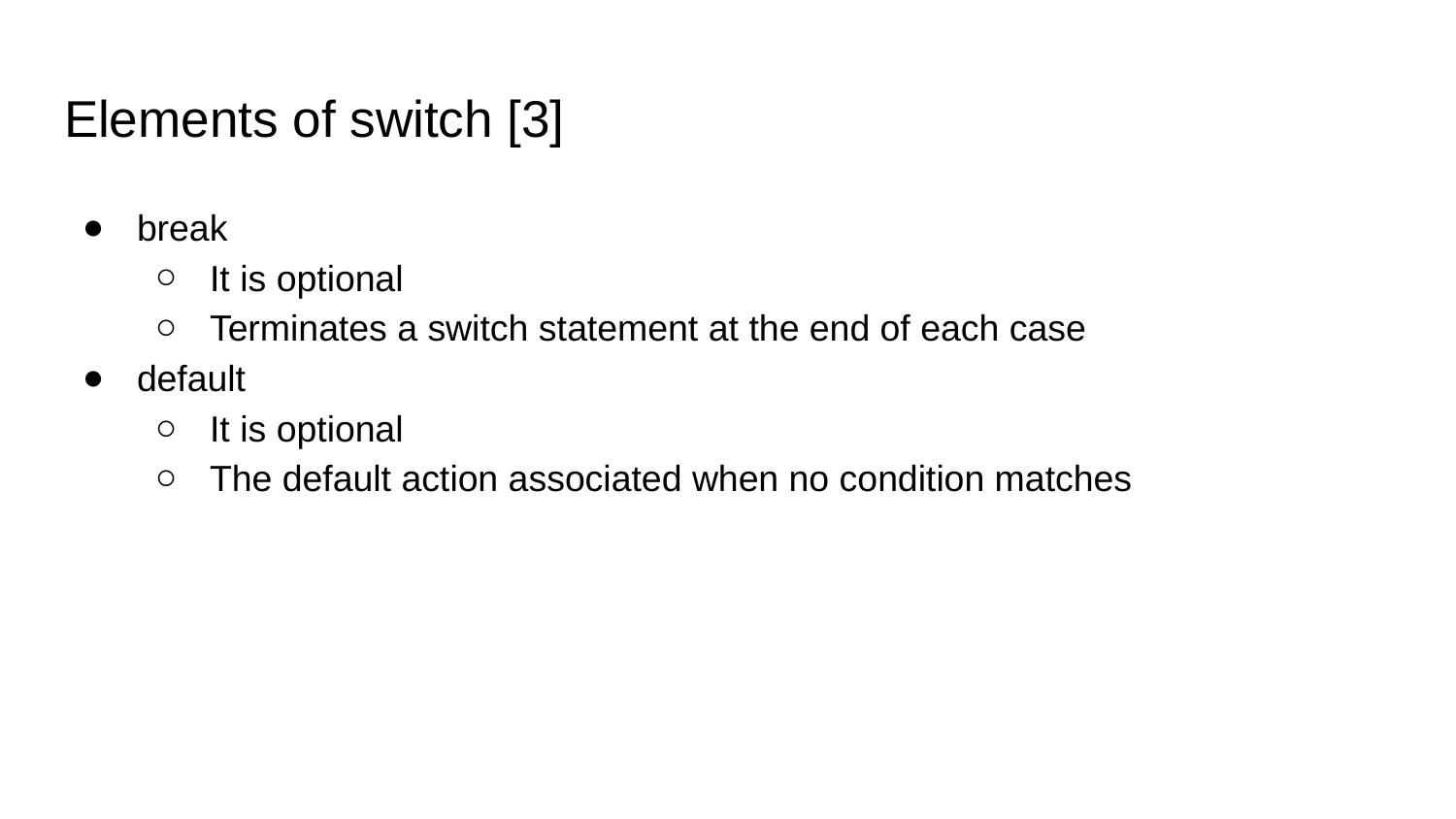

# Elements of switch [3]
break
It is optional
Terminates a switch statement at the end of each case
default
It is optional
The default action associated when no condition matches